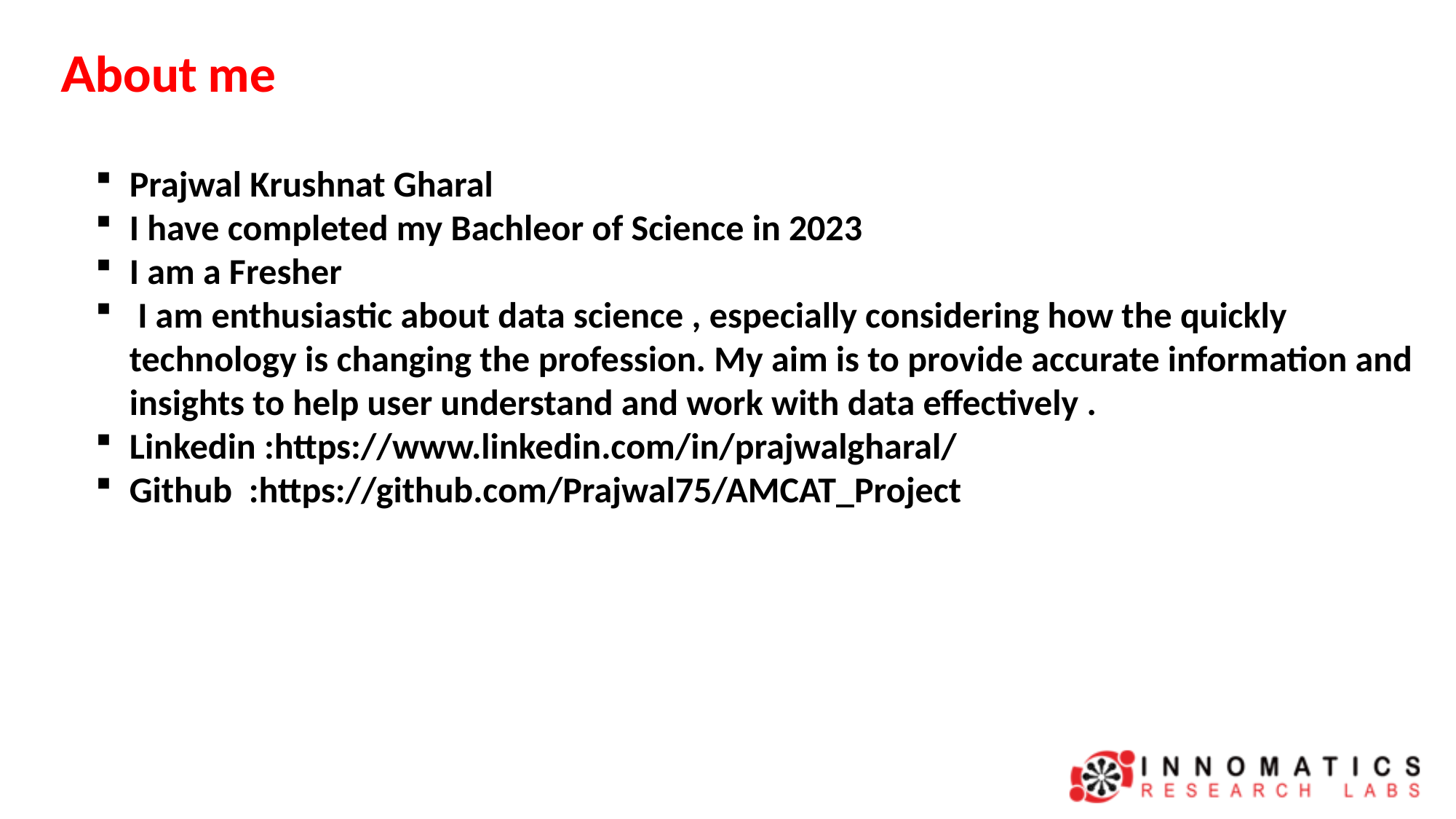

About me
Prajwal Krushnat Gharal
I have completed my Bachleor of Science in 2023
I am a Fresher
 I am enthusiastic about data science , especially considering how the quickly technology is changing the profession. My aim is to provide accurate information and insights to help user understand and work with data effectively .
Linkedin :https://www.linkedin.com/in/prajwalgharal/
Github  :https://github.com/Prajwal75/AMCAT_Project